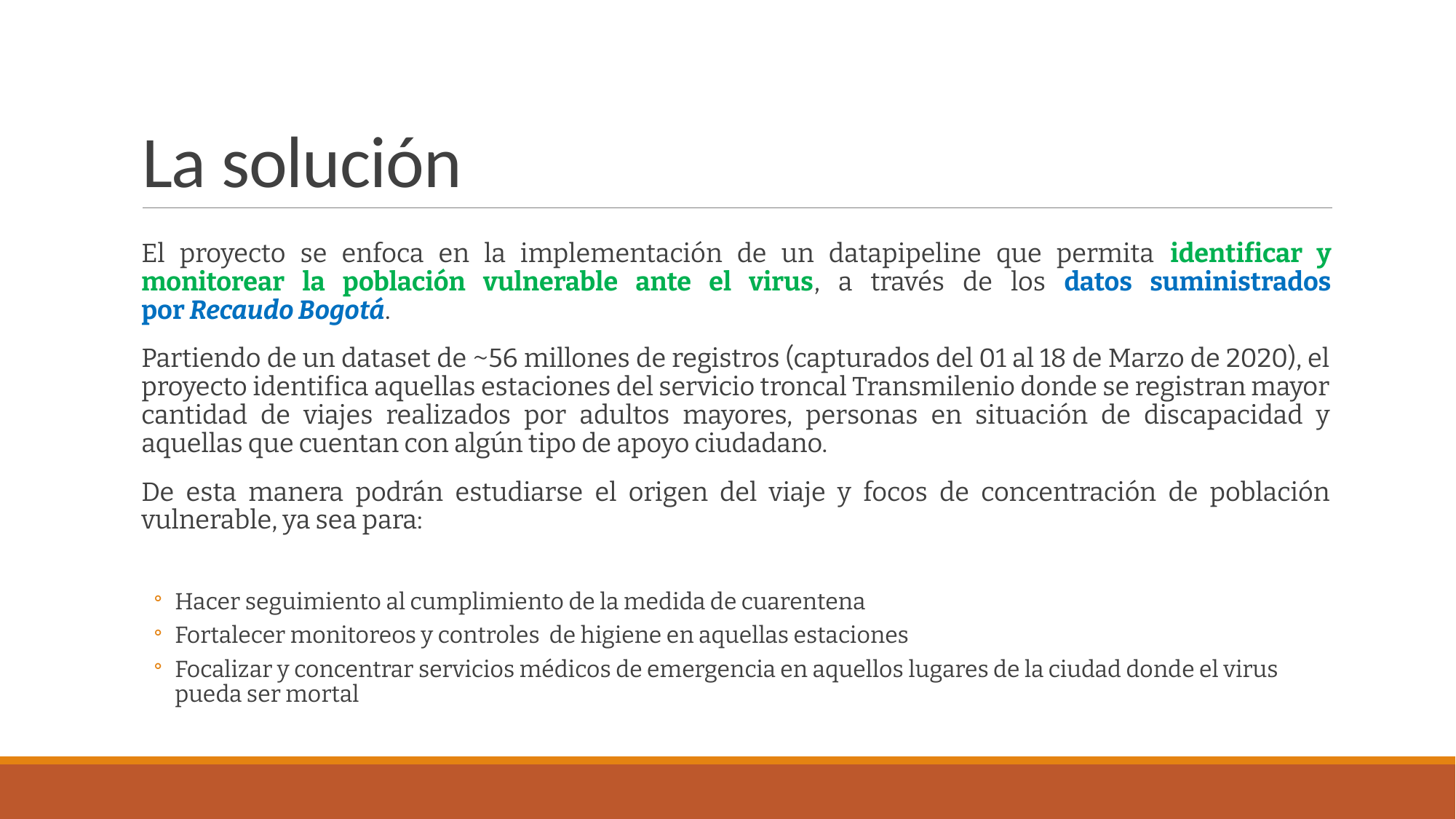

# La solución
El proyecto se enfoca en la implementación de un datapipeline que permita identificar y monitorear la población vulnerable ante el virus, a través de los datos suministrados por Recaudo Bogotá.
Partiendo de un dataset de ~56 millones de registros (capturados del 01 al 18 de Marzo de 2020), el proyecto identifica aquellas estaciones del servicio troncal Transmilenio donde se registran mayor cantidad de viajes realizados por adultos mayores, personas en situación de discapacidad y aquellas que cuentan con algún tipo de apoyo ciudadano.
De esta manera podrán estudiarse el origen del viaje y focos de concentración de población vulnerable, ya sea para:

Hacer seguimiento al cumplimiento de la medida de cuarentena
Fortalecer monitoreos y controles  de higiene en aquellas estaciones
Focalizar y concentrar servicios médicos de emergencia en aquellos lugares de la ciudad donde el virus pueda ser mortal